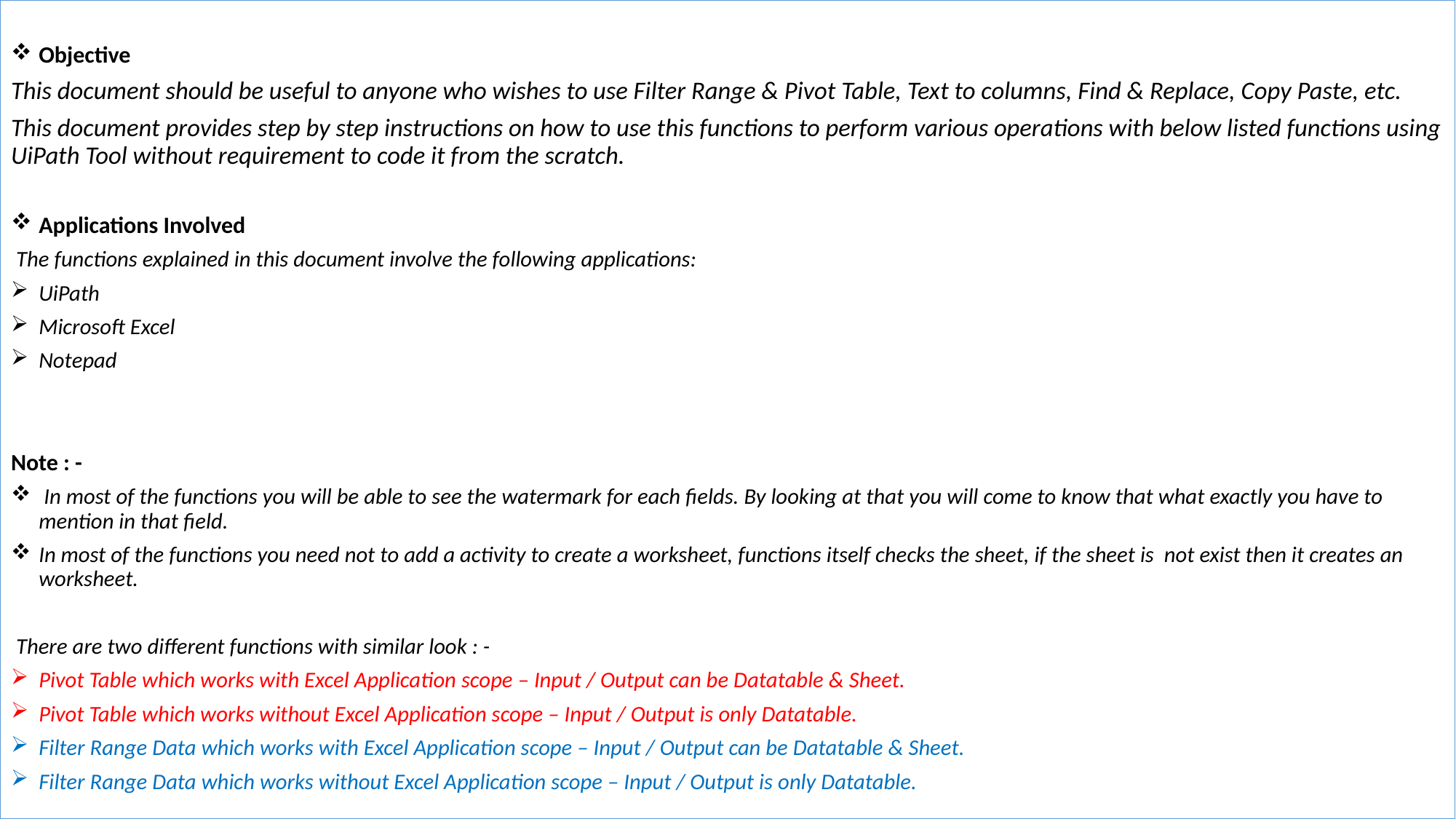

Objective
This document should be useful to anyone who wishes to use Filter Range & Pivot Table, Text to columns, Find & Replace, Copy Paste, etc.
This document provides step by step instructions on how to use this functions to perform various operations with below listed functions using UiPath Tool without requirement to code it from the scratch.

Applications Involved
 The functions explained in this document involve the following applications:
UiPath
Microsoft Excel
Notepad

Note : -
 In most of the functions you will be able to see the watermark for each fields. By looking at that you will come to know that what exactly you have to mention in that field.
In most of the functions you need not to add a activity to create a worksheet, functions itself checks the sheet, if the sheet is  not exist then it creates an worksheet.

 There are two different functions with similar look : -
Pivot Table which works with Excel Application scope – Input / Output can be Datatable & Sheet.
Pivot Table which works without Excel Application scope – Input / Output is only Datatable.
Filter Range Data which works with Excel Application scope – Input / Output can be Datatable & Sheet.
Filter Range Data which works without Excel Application scope – Input / Output is only Datatable.